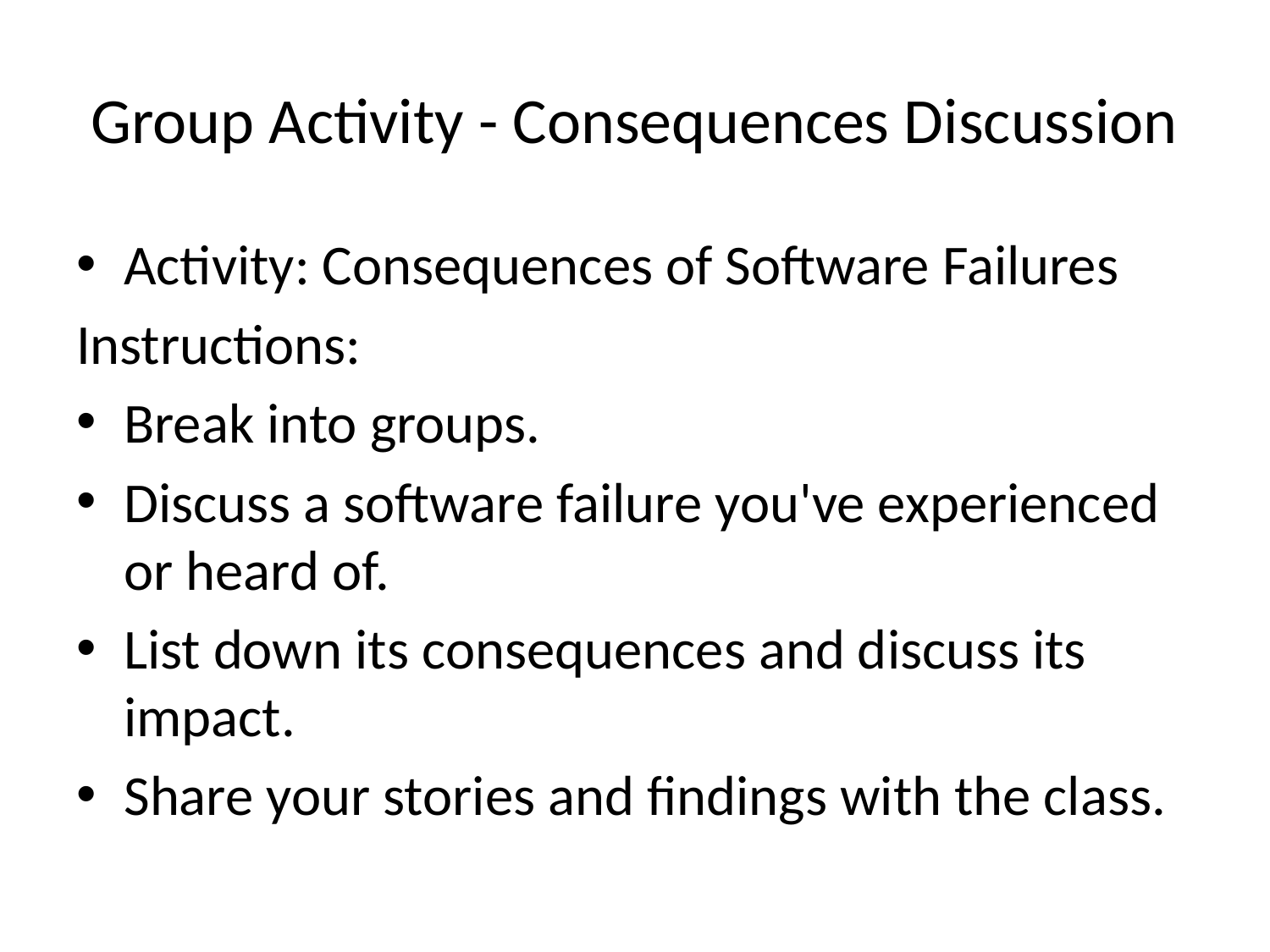

# Group Activity - Consequences Discussion
Activity: Consequences of Software Failures
Instructions:
Break into groups.
Discuss a software failure you've experienced or heard of.
List down its consequences and discuss its impact.
Share your stories and findings with the class.